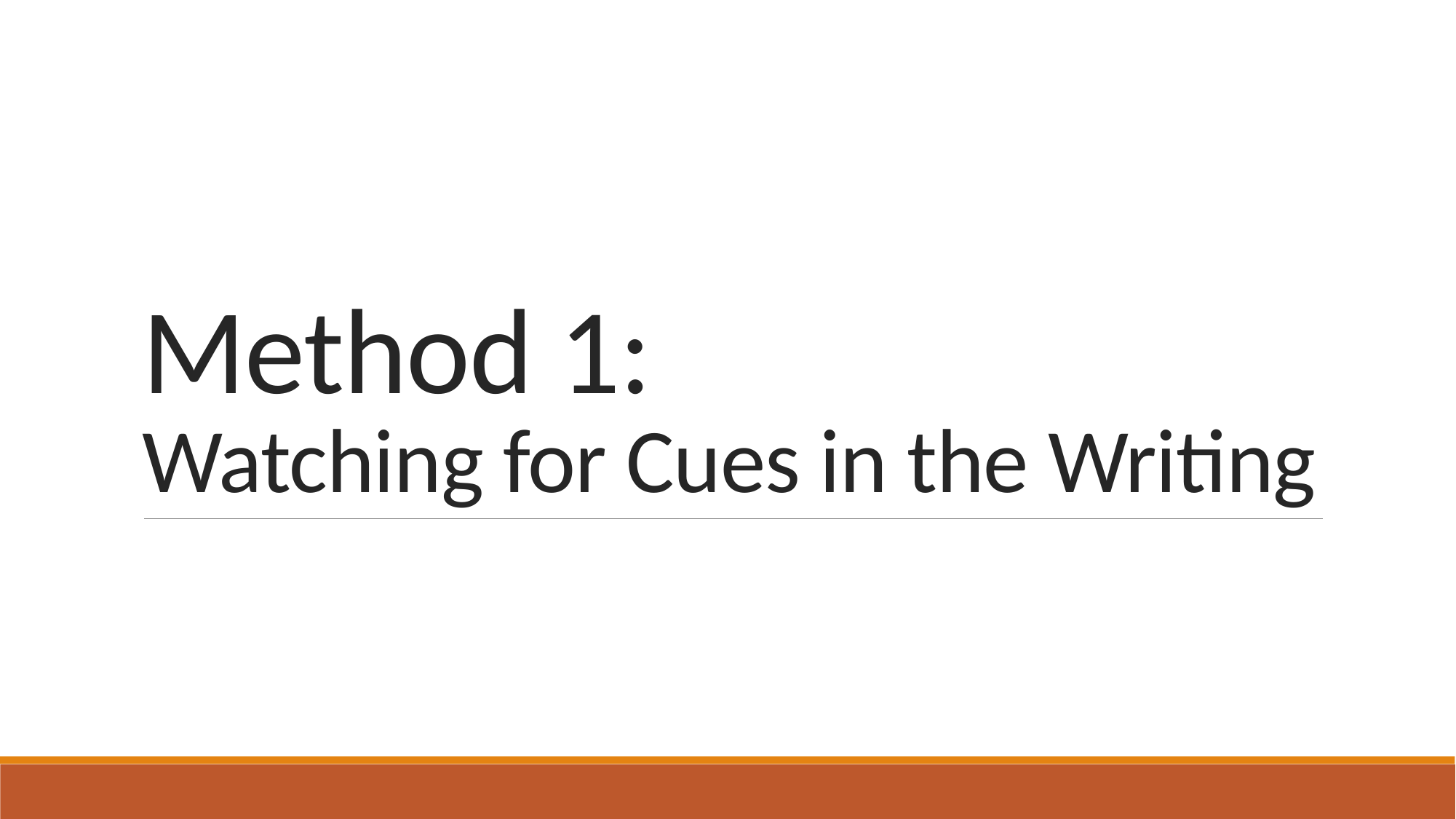

# Method 1: Watching for Cues in the Writing